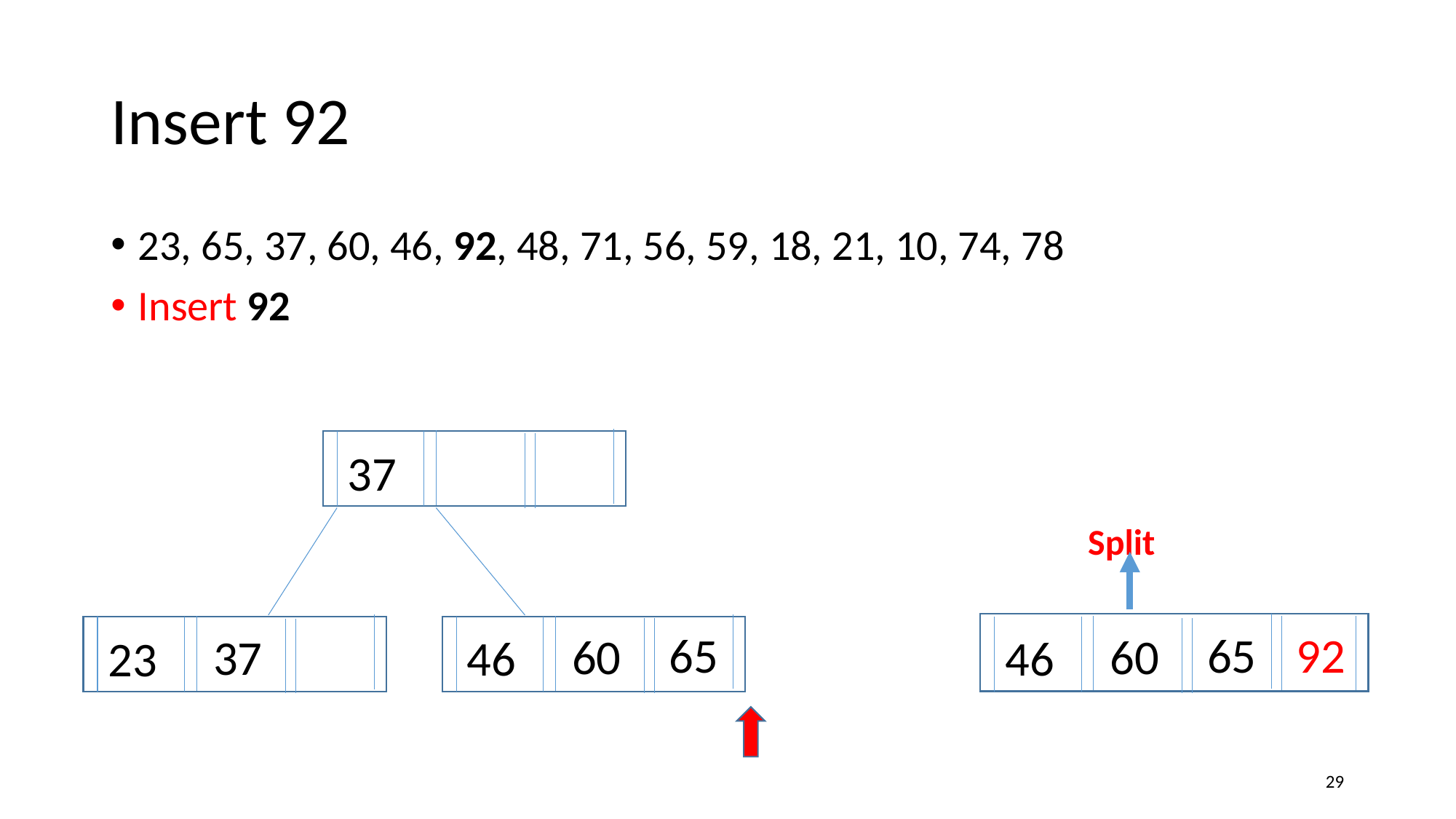

# Insert 92
23, 65, 37, 60, 46, 92, 48, 71, 56, 59, 18, 21, 10, 74, 78
Insert 92

37

65
60
46

37
23
Split

65
92
60
46

29